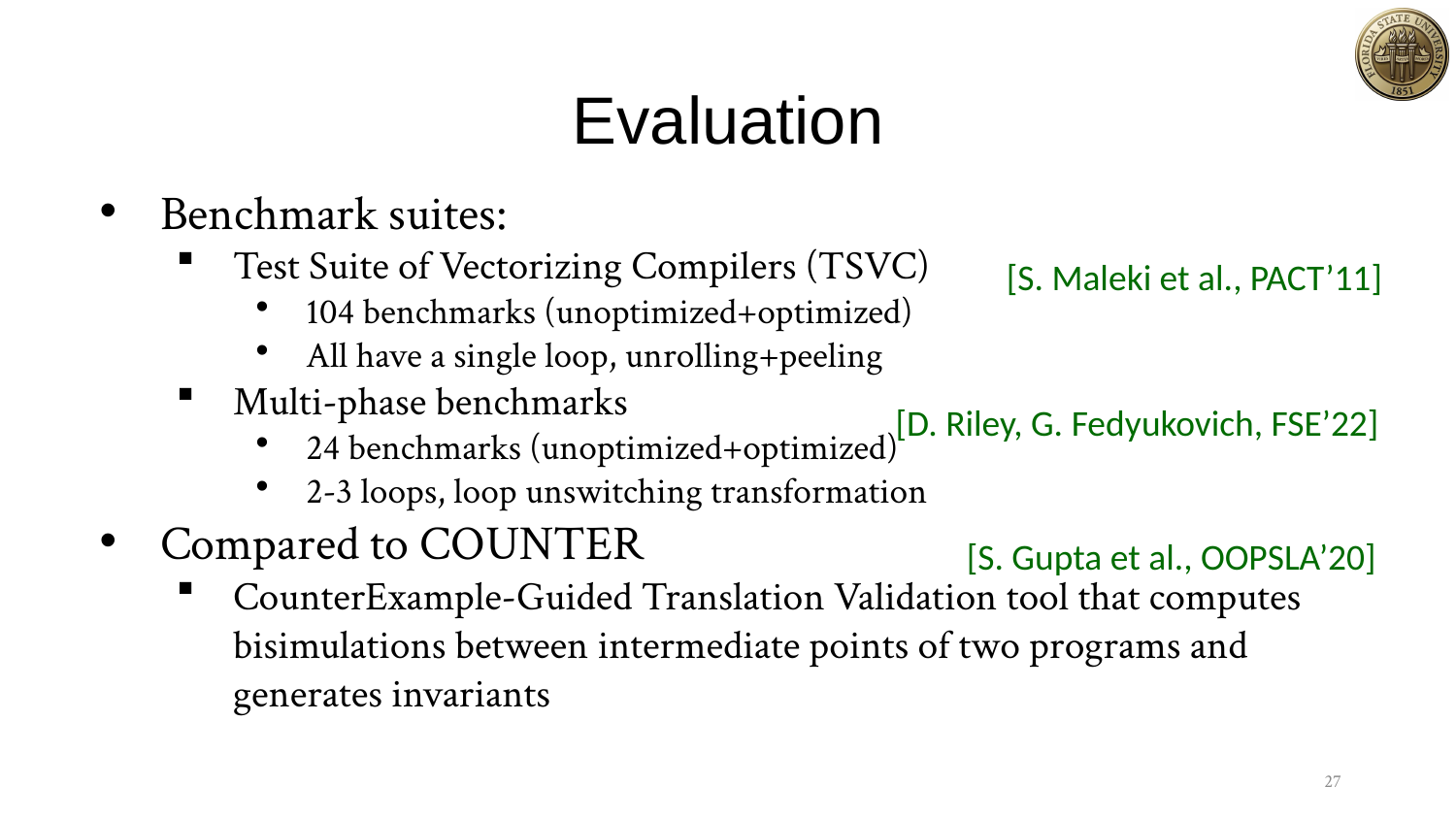

# Evaluation
Benchmark suites:
Test Suite of Vectorizing Compilers (TSVC)
104 benchmarks (unoptimized+optimized)
All have a single loop, unrolling+peeling
Multi-phase benchmarks
24 benchmarks (unoptimized+optimized)
2-3 loops, loop unswitching transformation
Compared to COUNTER
CounterExample-Guided Translation Validation tool that computes bisimulations between intermediate points of two programs and generates invariants
[S. Maleki et al., PACT’11]
[D. Riley, G. Fedyukovich, FSE’22]
[S. Gupta et al., OOPSLA’20]
27